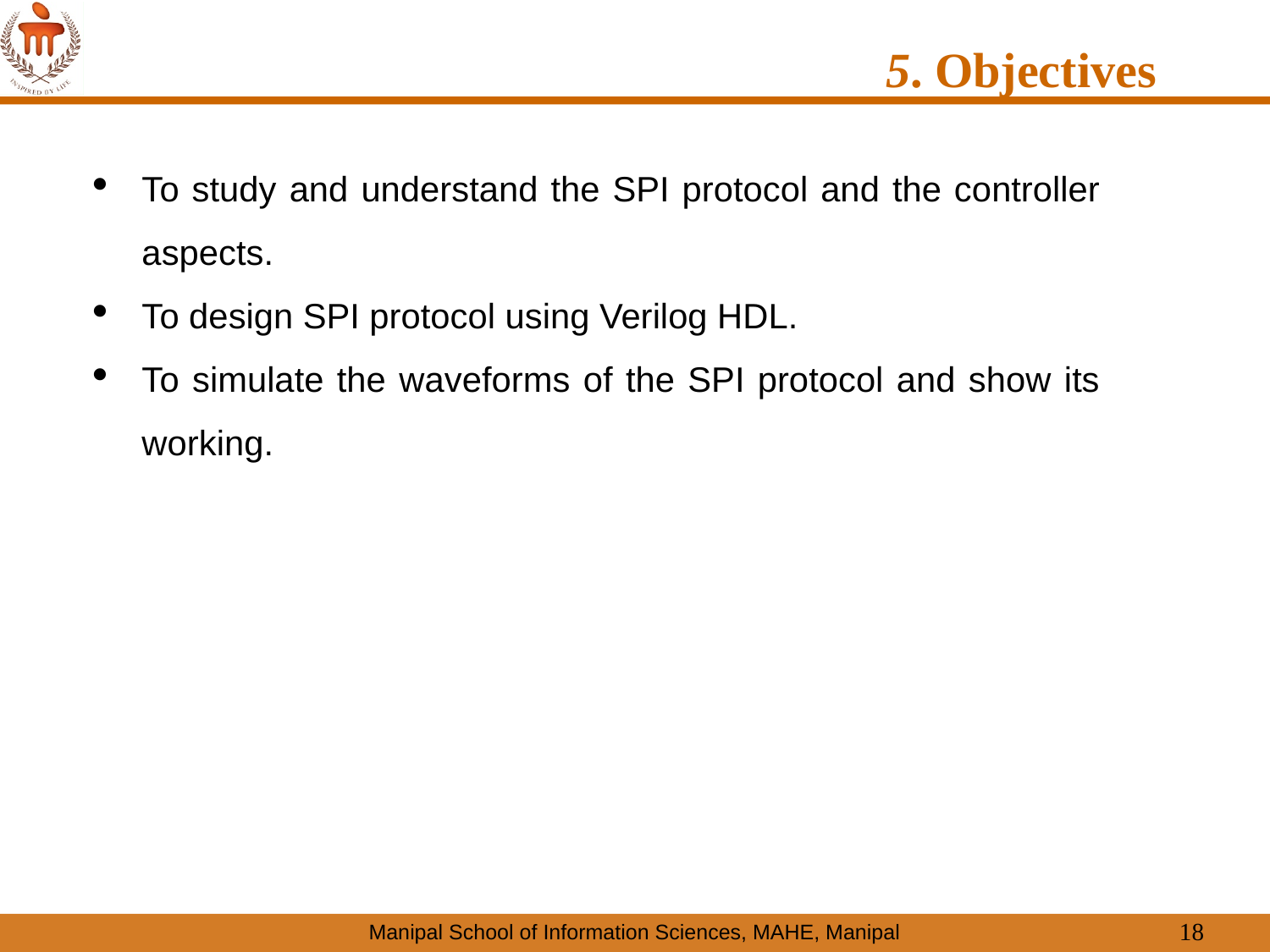

# 5. Objectives
To study and understand the SPI protocol and the controller aspects.
To design SPI protocol using Verilog HDL.
To simulate the waveforms of the SPI protocol and show its working.
18